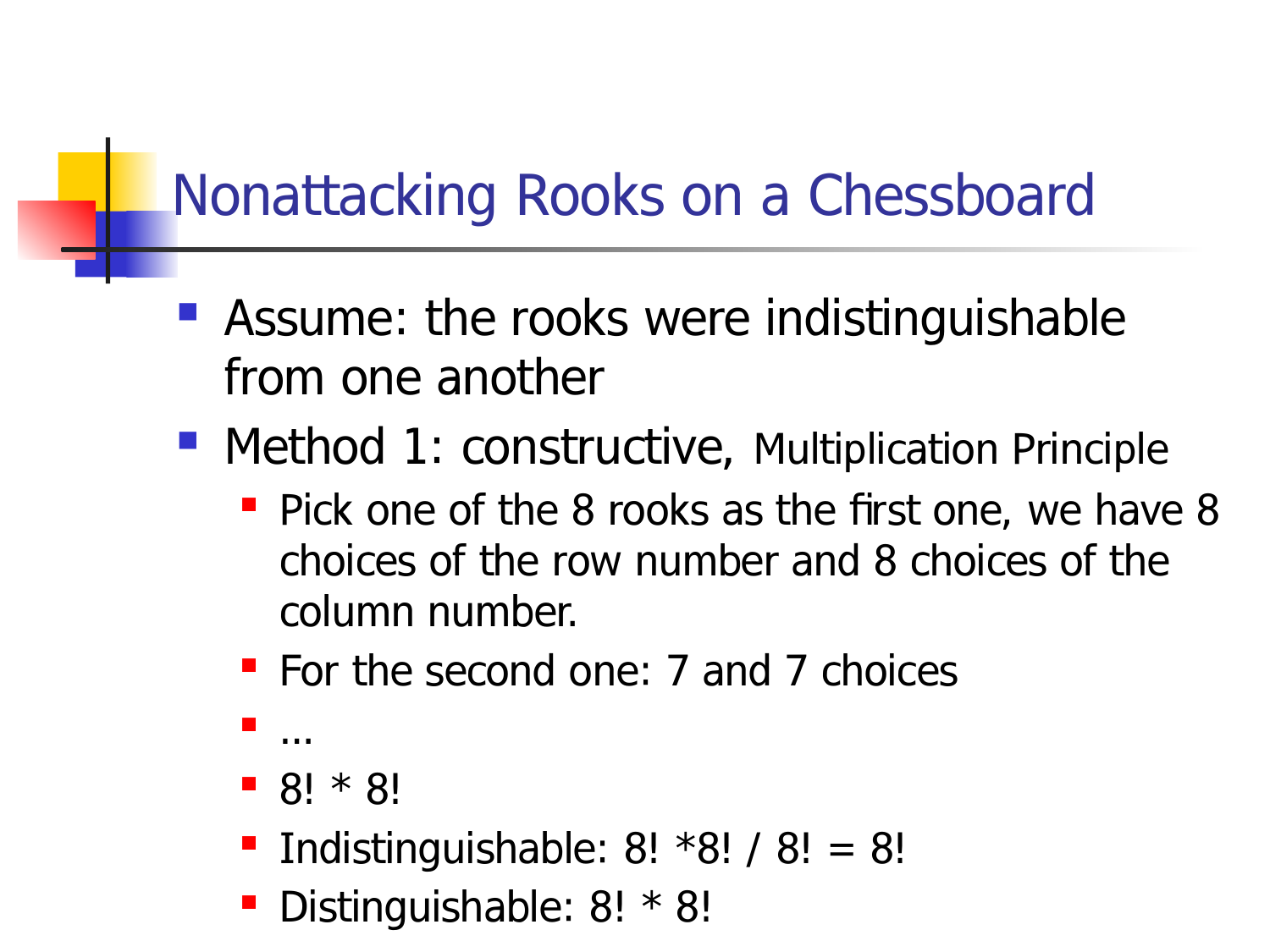

# Nonattacking Rooks on a Chessboard
Assume: the rooks were indistinguishable from one another
Method 1: constructive, Multiplication Principle
Pick one of the 8 rooks as the first one, we have 8 choices of the row number and 8 choices of the column number.
For the second one: 7 and 7 choices
…
8! * 8!
Indistinguishable: 8! *8! / 8! = 8!
Distinguishable: 8! * 8!